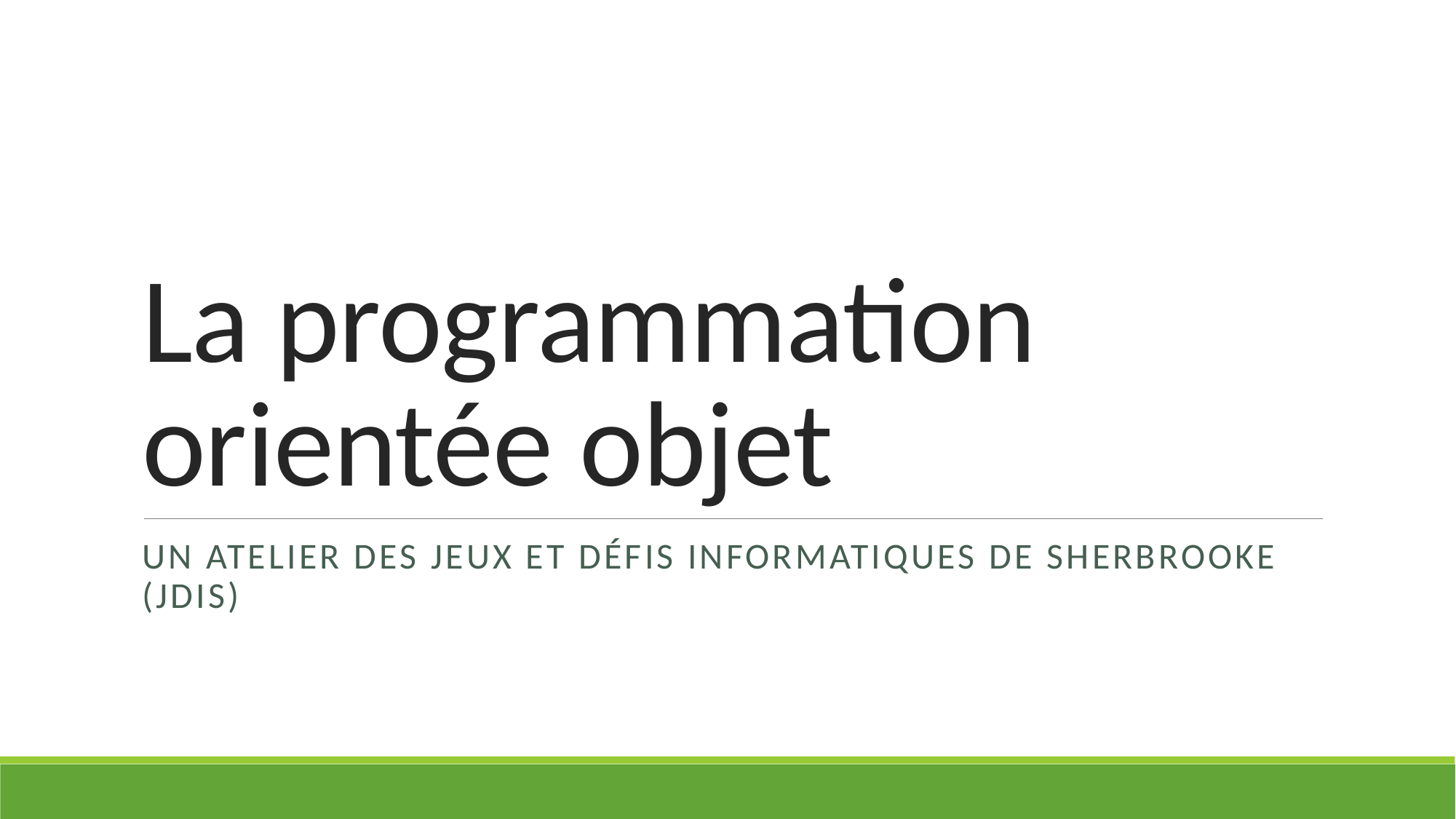

# La programmation orientée objet
Un atelier des jeux et défis informatiques de Sherbrooke (JDiS)